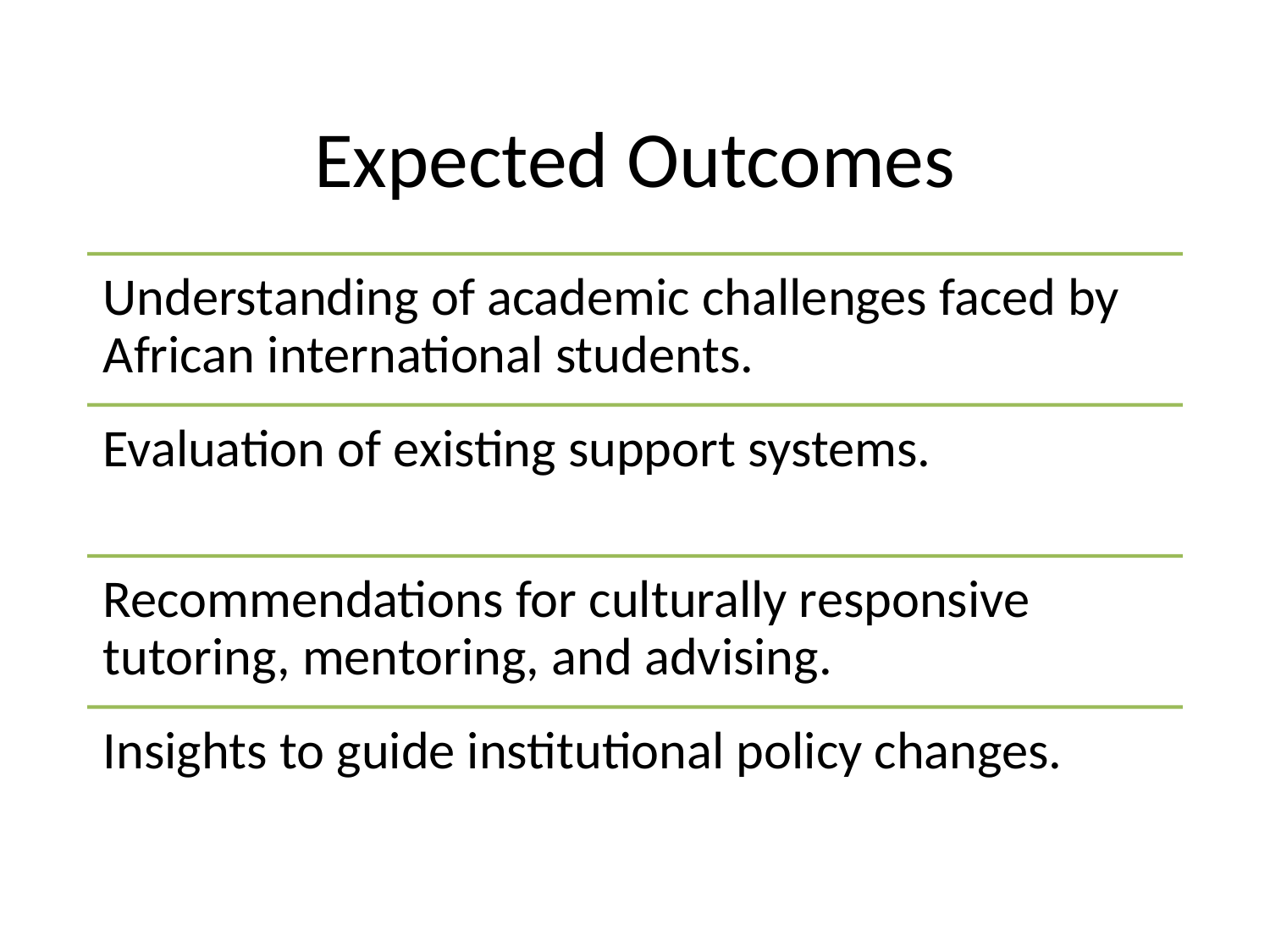

# Expected Outcomes
Understanding of academic challenges faced by African international students.
Evaluation of existing support systems.
Recommendations for culturally responsive tutoring, mentoring, and advising.
Insights to guide institutional policy changes.